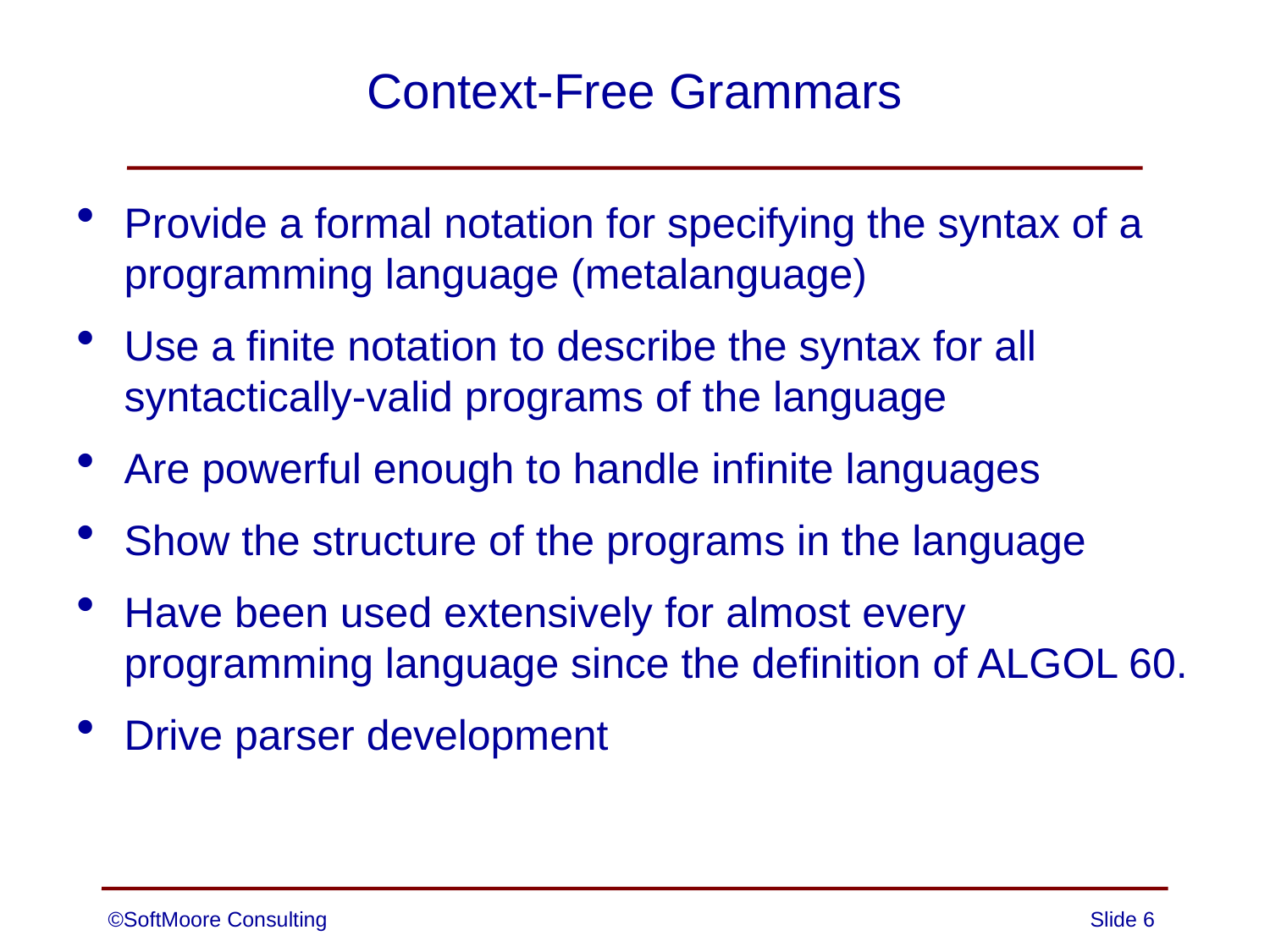

# Context-Free Grammars
Provide a formal notation for specifying the syntax of a programming language (metalanguage)
Use a finite notation to describe the syntax for all syntactically-valid programs of the language
Are powerful enough to handle infinite languages
Show the structure of the programs in the language
Have been used extensively for almost every programming language since the definition of ALGOL 60.
Drive parser development
©SoftMoore Consulting
Slide 6